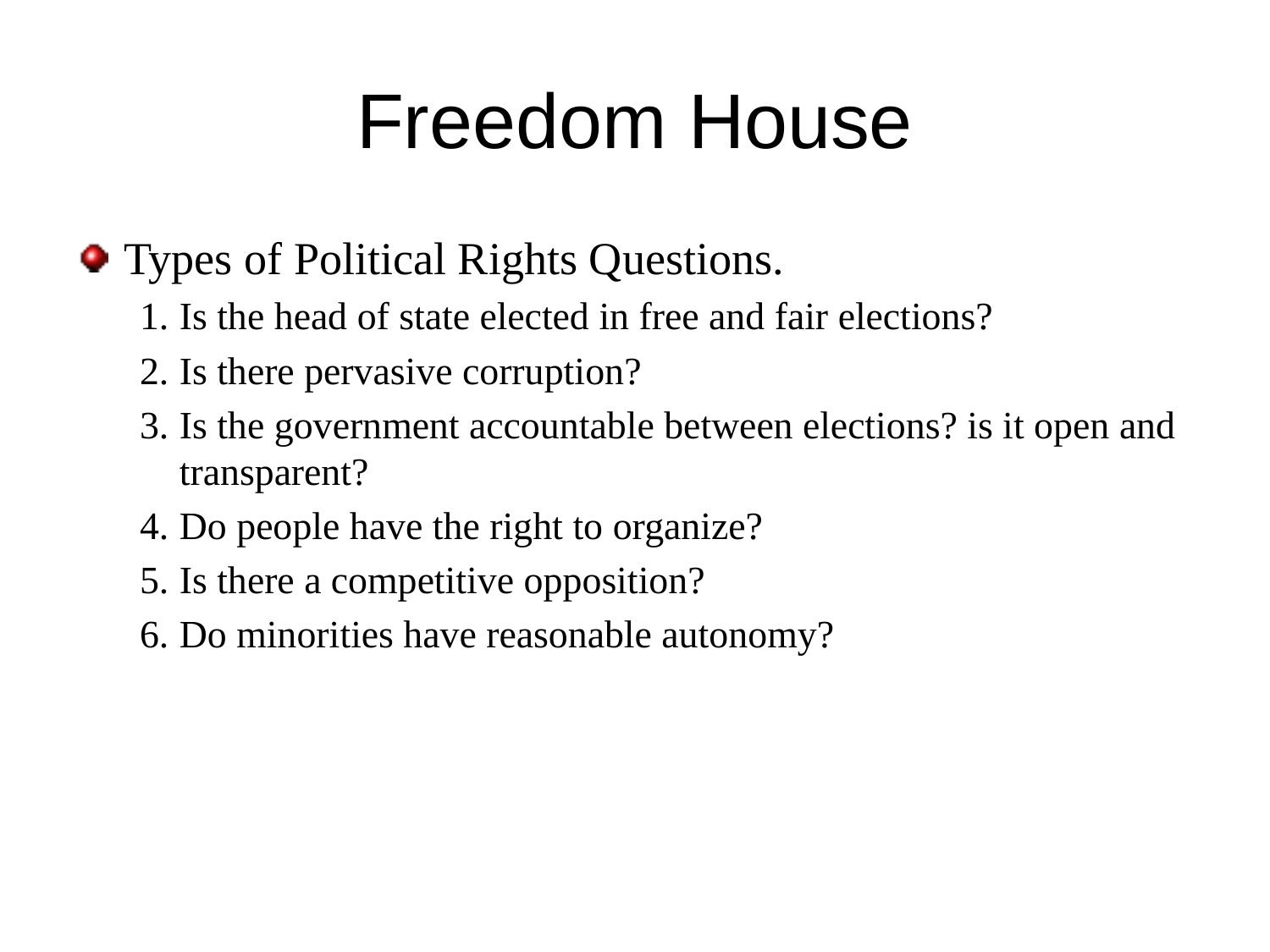

# Freedom House
Types of Political Rights Questions.
Is the head of state elected in free and fair elections?
Is there pervasive corruption?
Is the government accountable between elections? is it open and transparent?
Do people have the right to organize?
Is there a competitive opposition?
Do minorities have reasonable autonomy?